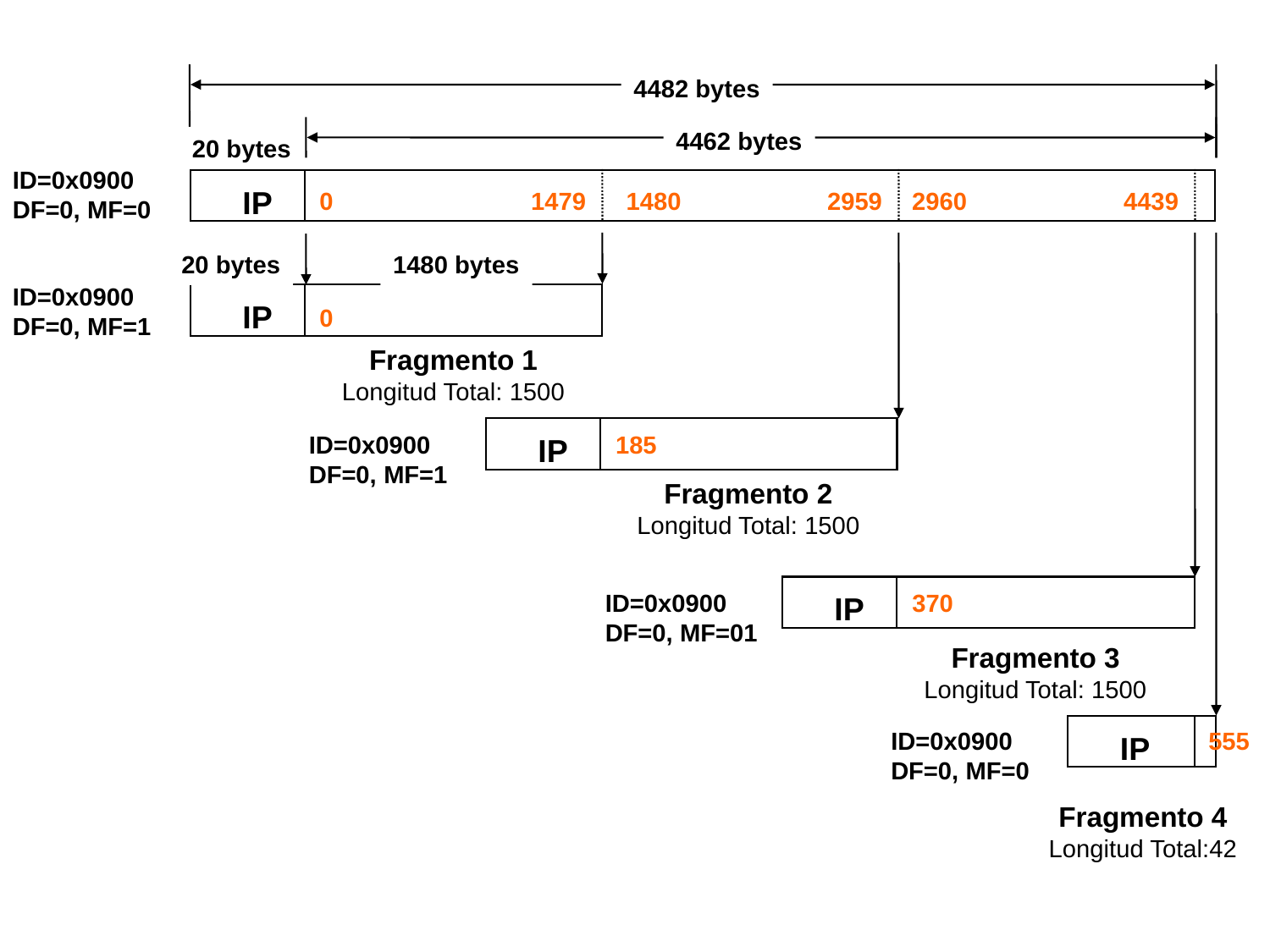

4482 bytes

4462 bytes
20 bytes

ID=0x0900
DF=0, MF=0

IP
0
1479
1480
2959
2960
4439

20 bytes
1480 bytes
ID=0x0900
DF=0, MF=1

IP
0
Fragmento 1
Longitud Total: 1500

ID=0x0900
DF=0, MF=1
185
IP
Fragmento 2
Longitud Total: 1500

ID=0x0900
DF=0, MF=01
370
IP
Fragmento 3
Longitud Total: 1500

ID=0x0900
DF=0, MF=0
555
IP
Fragmento 4
Longitud Total:42